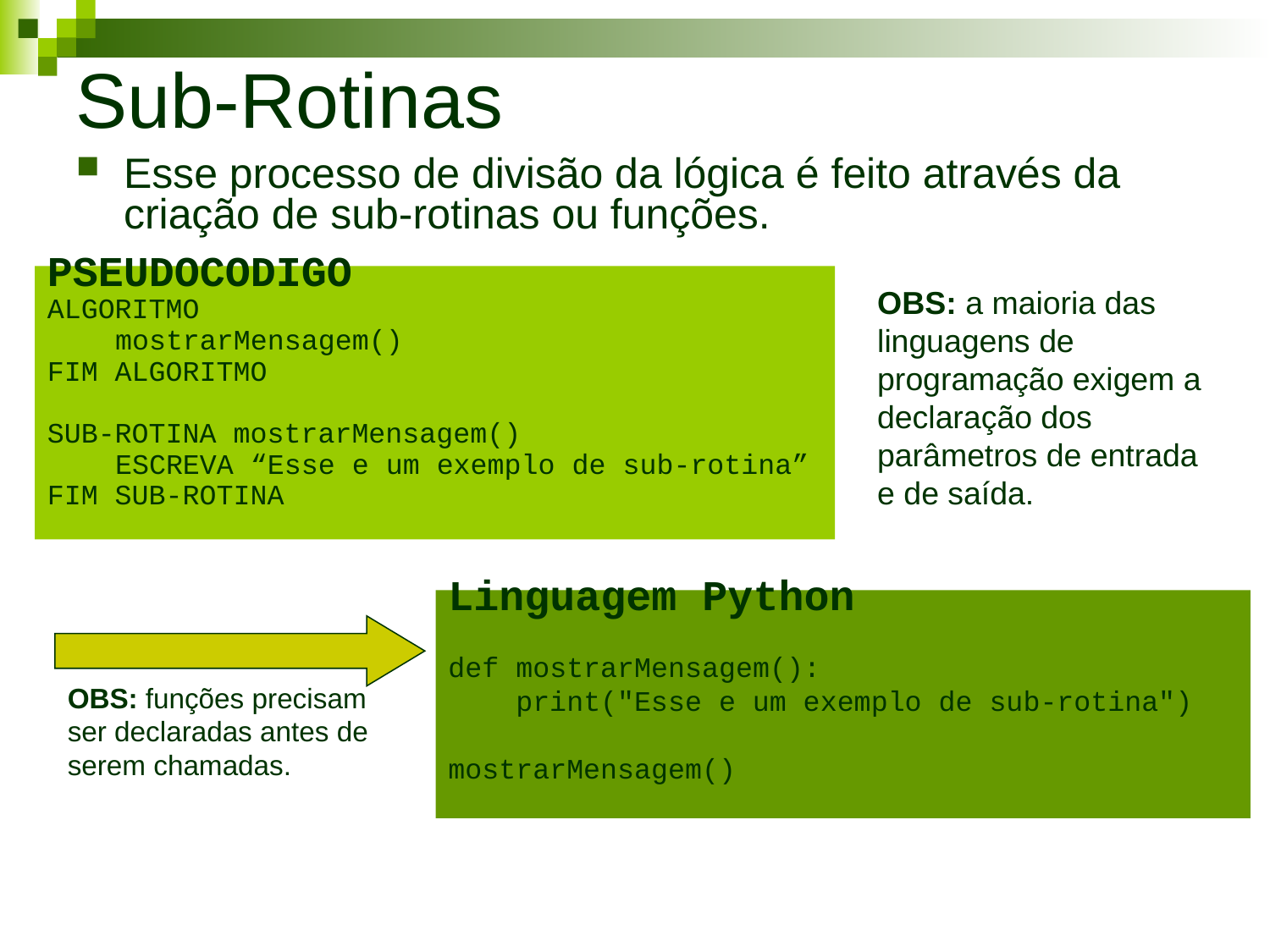

Sub-Rotinas
Esse processo de divisão da lógica é feito através da criação de sub-rotinas ou funções.
PSEUDOCODIGO
ALGORITMO
    mostrarMensagem()
FIM ALGORITMO

SUB-ROTINA mostrarMensagem()
    ESCREVA “Esse e um exemplo de sub-rotina”
FIM SUB-ROTINA

OBS: a maioria das linguagens de programação exigem a declaração dos parâmetros de entrada e de saída.
Linguagem Python

def mostrarMensagem():
    print("Esse e um exemplo de sub-rotina")

mostrarMensagem()

OBS: funções precisam
ser declaradas antes de
serem chamadas.